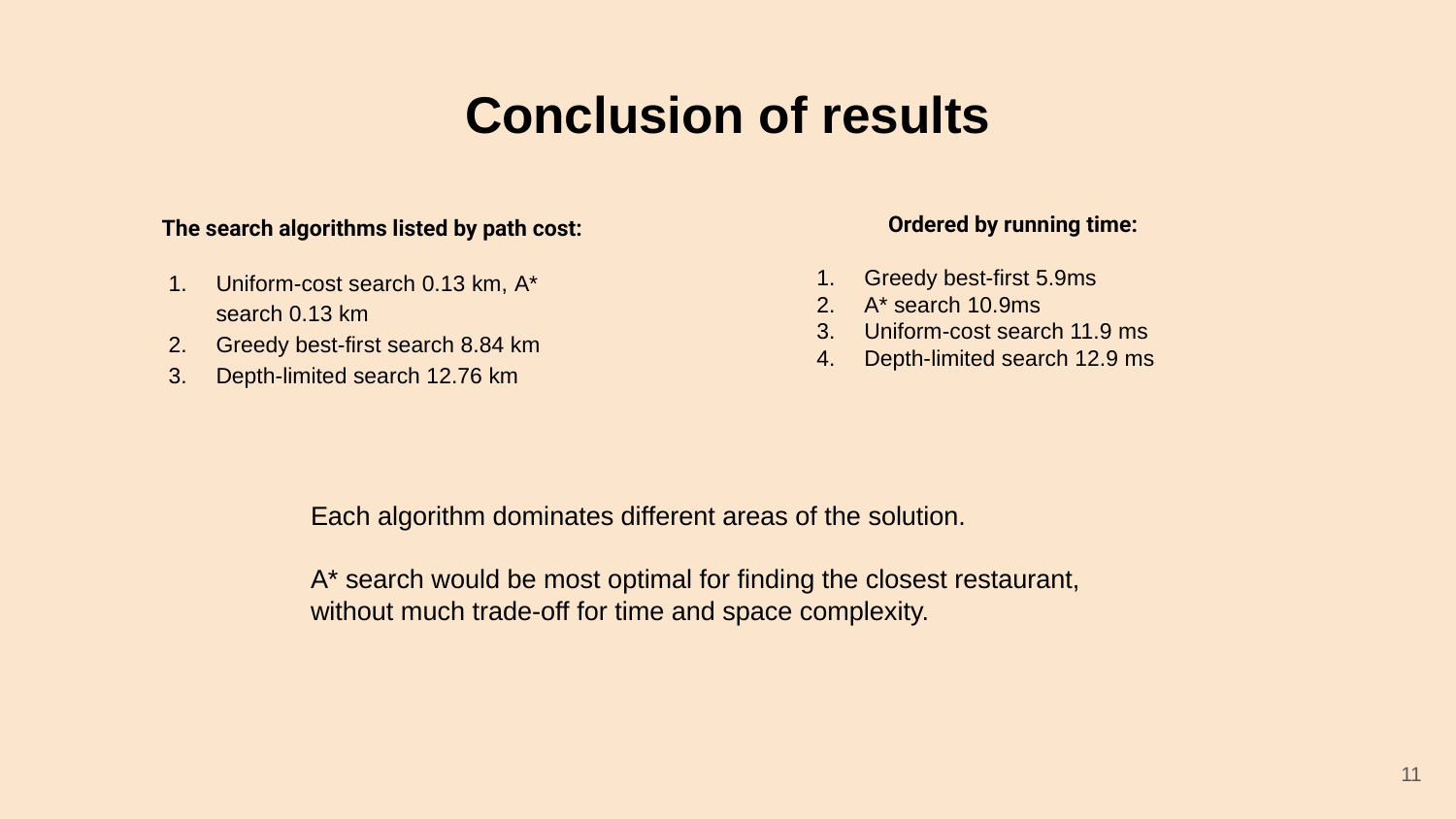

# Conclusion of results
The search algorithms listed by path cost:
Uniform-cost search 0.13 km, A* search 0.13 km
Greedy best-first search 8.84 km
Depth-limited search 12.76 km
Ordered by running time:

Greedy best-first 5.9ms
A* search 10.9ms
Uniform-cost search 11.9 ms
Depth-limited search 12.9 ms

Each algorithm dominates different areas of the solution.

A* search would be most optimal for finding the closest restaurant, without much trade-off for time and space complexity.
11